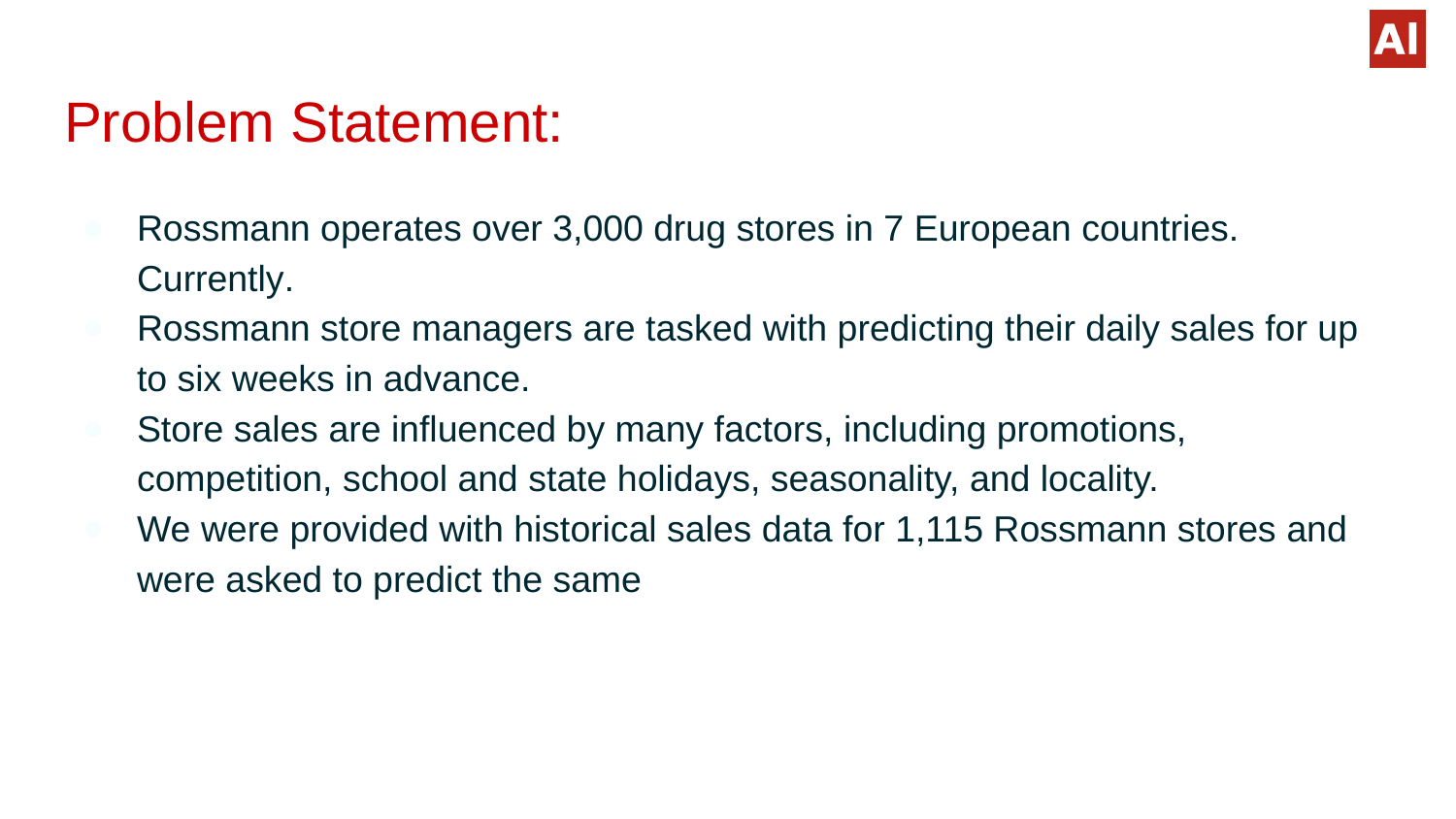

# Problem Statement:
Rossmann operates over 3,000 drug stores in 7 European countries. Currently.
Rossmann store managers are tasked with predicting their daily sales for up to six weeks in advance.
Store sales are influenced by many factors, including promotions, competition, school and state holidays, seasonality, and locality.
We were provided with historical sales data for 1,115 Rossmann stores and were asked to predict the same